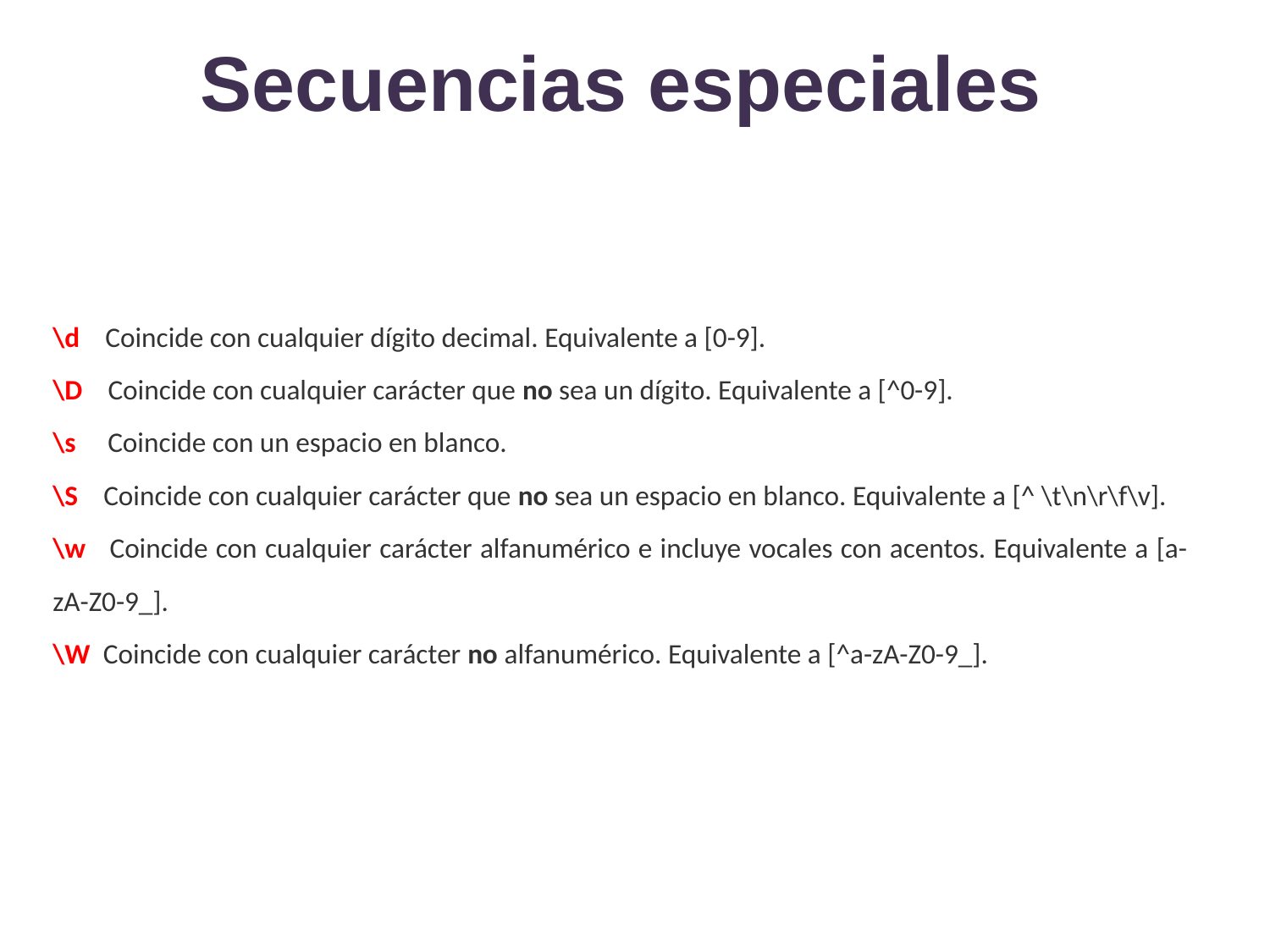

# Secuencias especiales
\d    Coincide con cualquier dígito decimal. Equivalente a [0-9].
\D    Coincide con cualquier carácter que no sea un dígito. Equivalente a [^0-9].
\s     Coincide con un espacio en blanco.
\S    Coincide con cualquier carácter que no sea un espacio en blanco. Equivalente a [^ \t\n\r\f\v].
\w   Coincide con cualquier carácter alfanumérico e incluye vocales con acentos. Equivalente a [a-zA-Z0-9_].
\W  Coincide con cualquier carácter no alfanumérico. Equivalente a [^a-zA-Z0-9_].